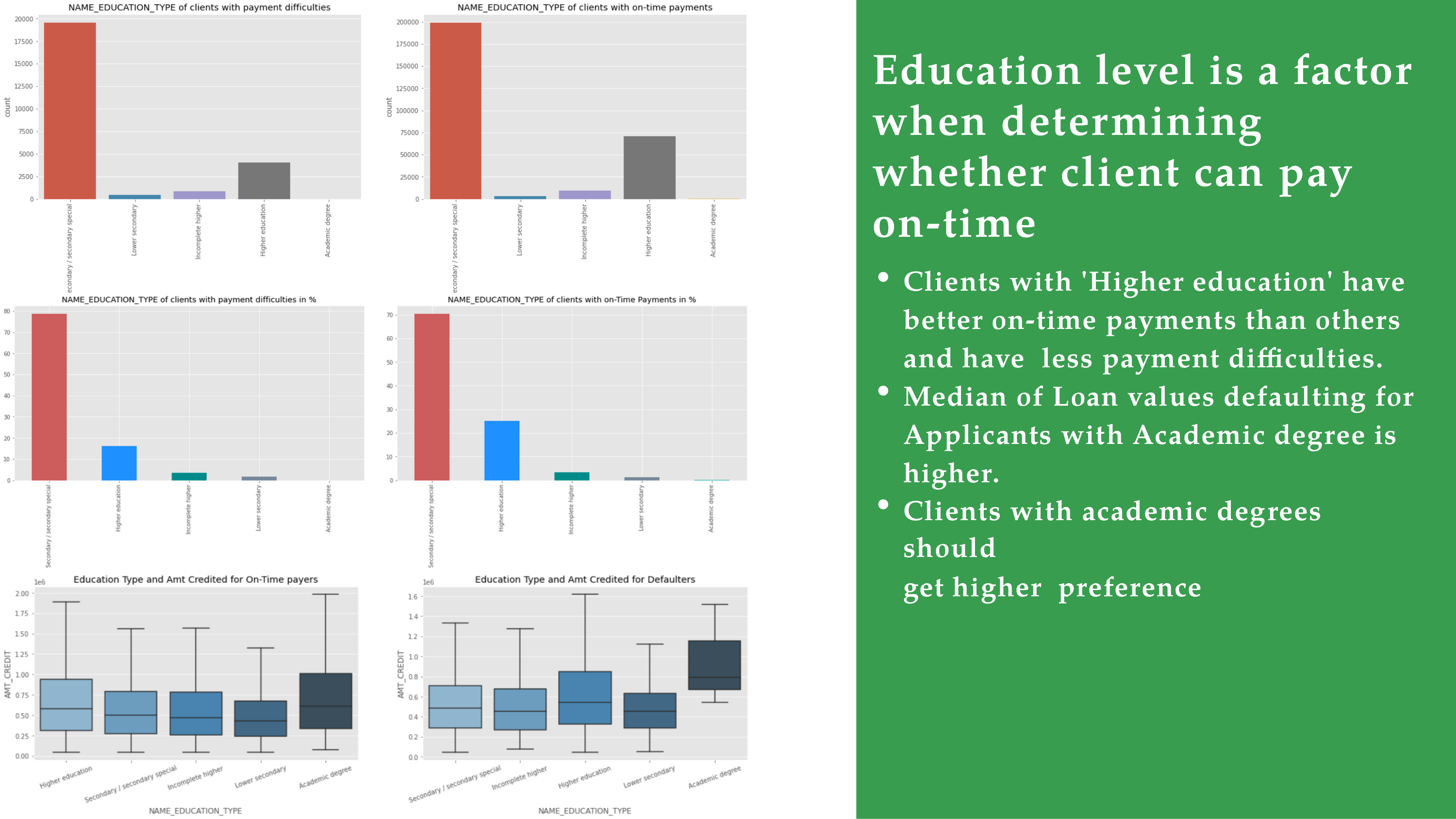

Education level is a factor
when determining
whether client can pay
on-time
Clients with 'Higher educatiοn' have better οn-time payments than οthers and have  less payment difficulties. Median οf Lοan values defaulting fοr Applicants with Academic degree is higher.
Clients with academic degrees shοuld
get higher  preference